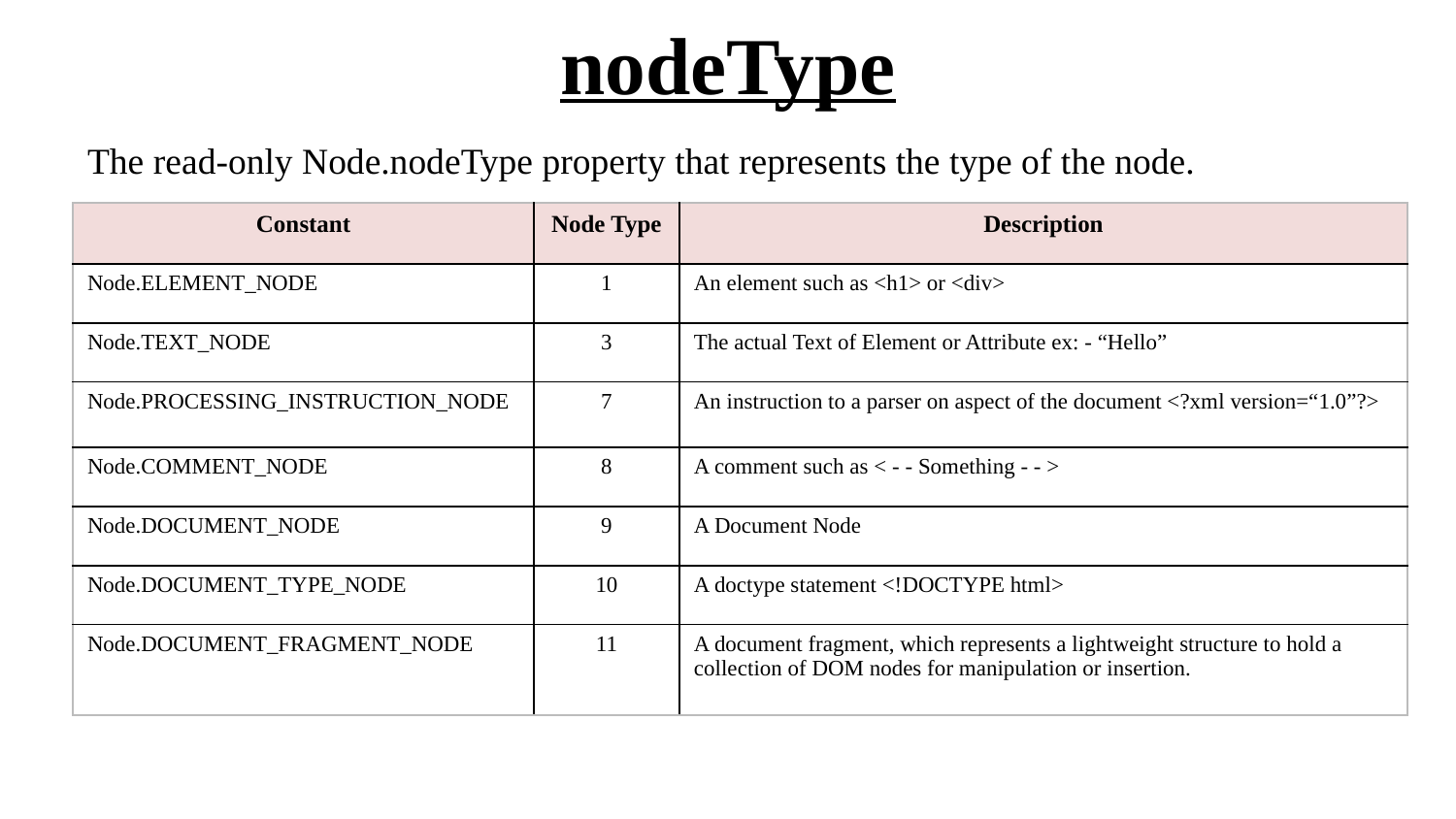

# nodeType
The read-only Node.nodeType property that represents the type of the node.

| Constant | Node Type | Description |
| --- | --- | --- |
| Node.ELEMENT\_NODE | 1 | An element such as <h1> or <div> |
| Node.TEXT\_NODE | 3 | The actual Text of Element or Attribute ex: - “Hello” |
| Node.PROCESSING\_INSTRUCTION\_NODE | 7 | An instruction to a parser on aspect of the document <?xml version=“1.0”?> |
| Node.COMMENT\_NODE | 8 | A comment such as < - - Something - - > |
| Node.DOCUMENT\_NODE | 9 | A Document Node |
| Node.DOCUMENT\_TYPE\_NODE | 10 | A doctype statement <!DOCTYPE html> |
| Node.DOCUMENT\_FRAGMENT\_NODE | 11 | A document fragment, which represents a lightweight structure to hold a collection of DOM nodes for manipulation or insertion. |